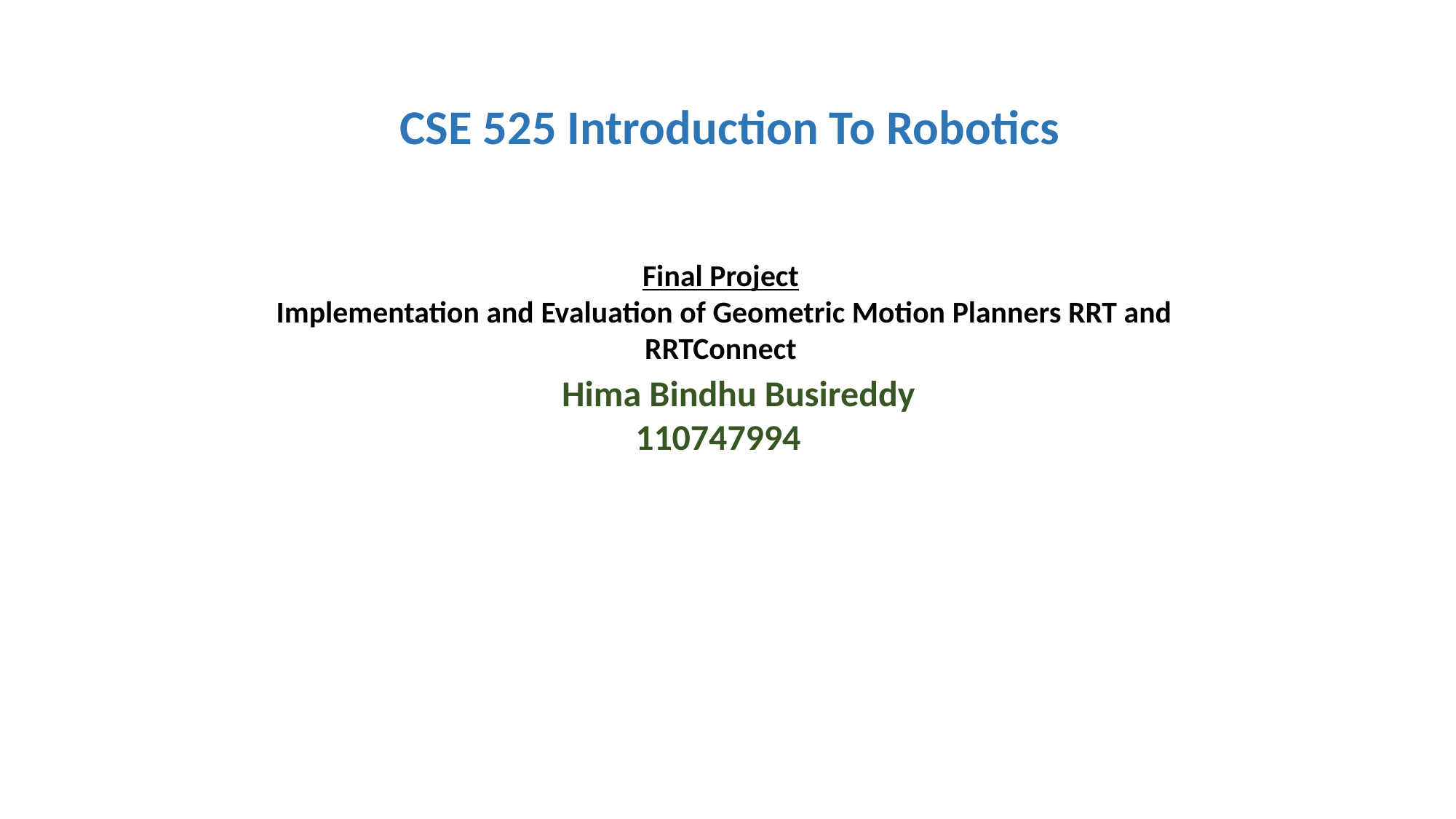

CSE 525 Introduction To Robotics
Final Project
 Implementation and Evaluation of Geometric Motion Planners RRT and RRTConnect
Hima Bindhu Busireddy
         110747994